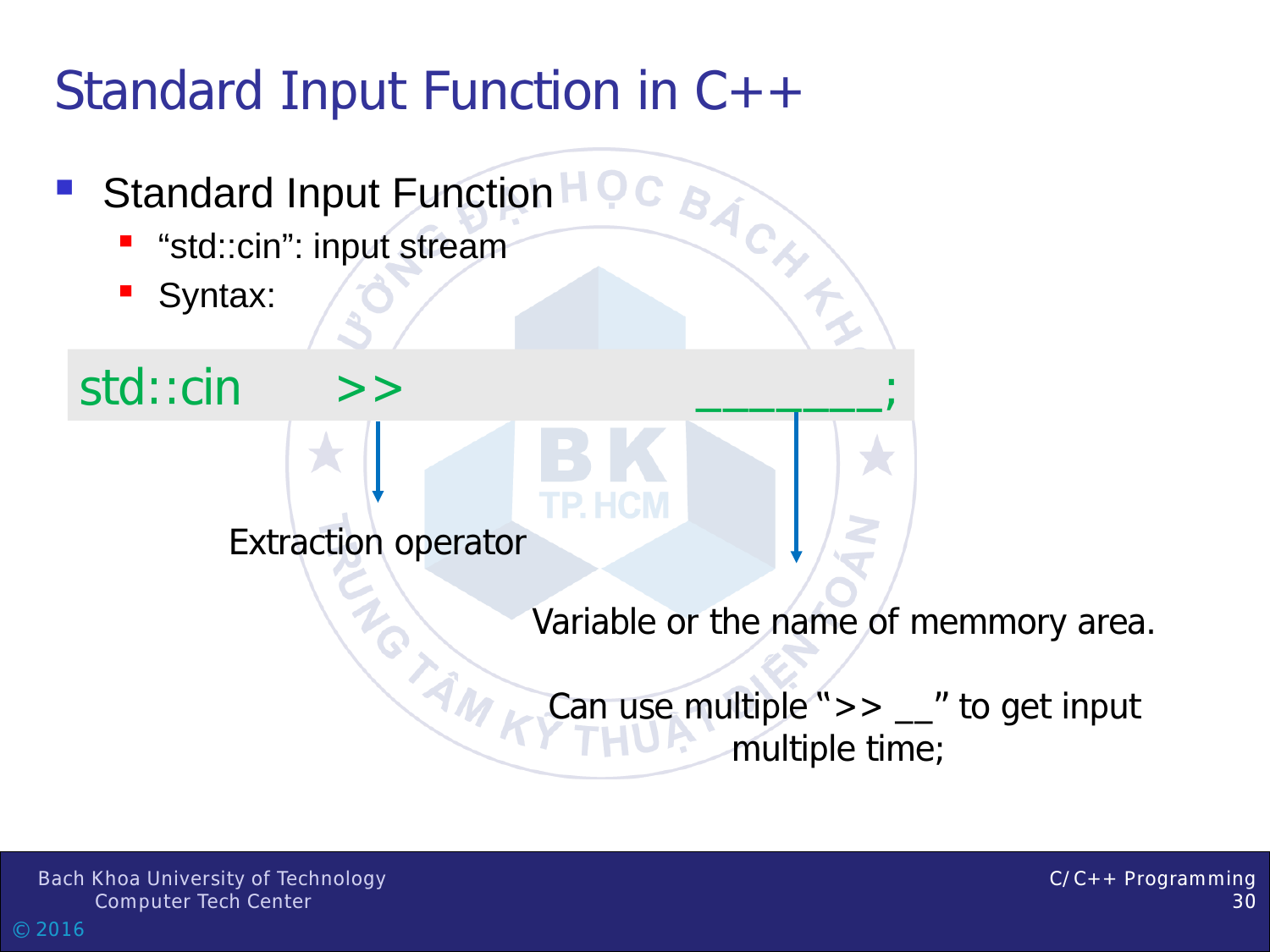

# Standard Input Function in C++
Standard Input Function
“std::cin”: input stream
Syntax:
std::cin 	>>		       _______;
Extraction operator
Variable or the name of memmory area.

Can use multiple “>> __” to get input multiple time;